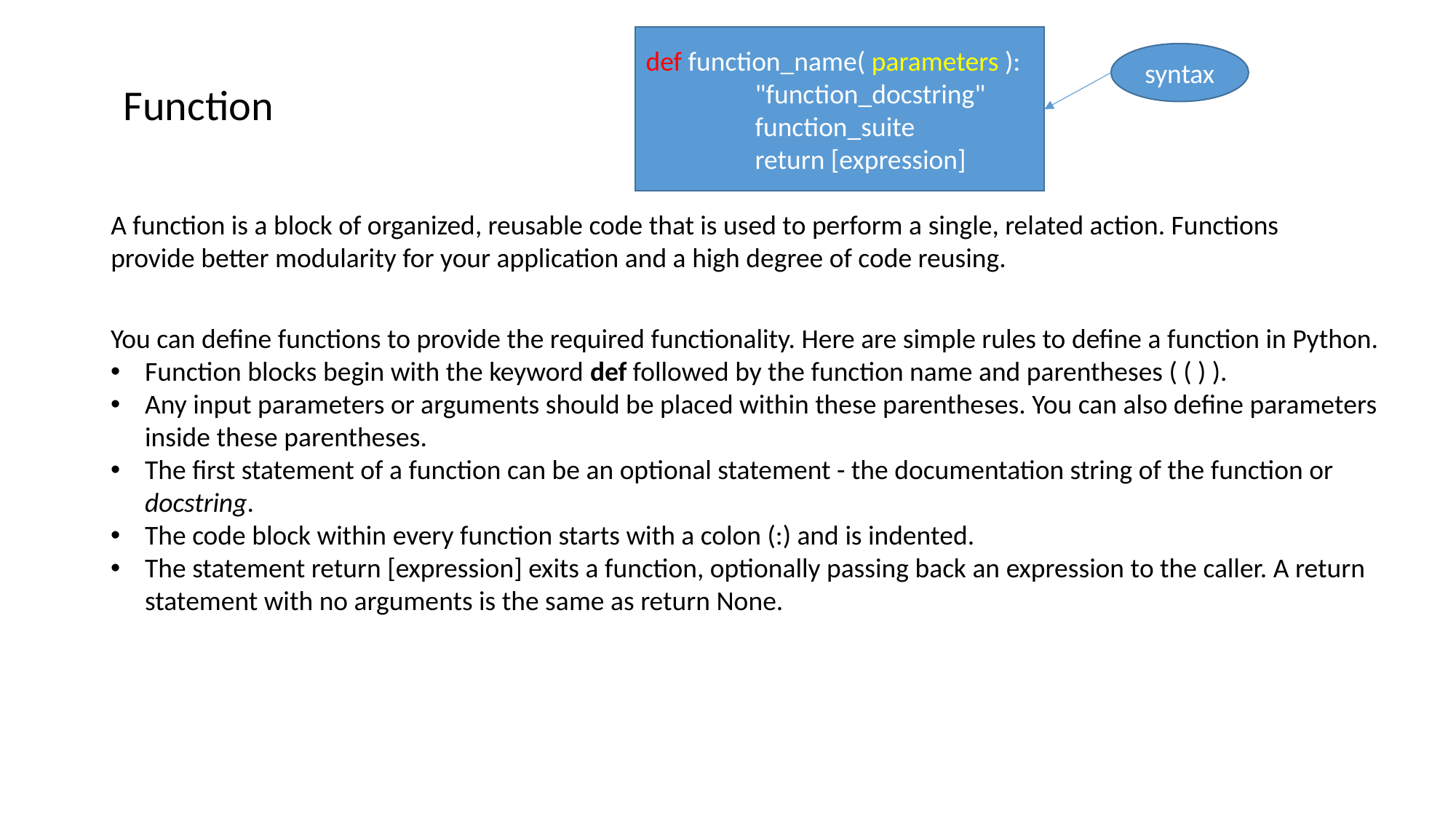

def function_name( parameters ):   	"function_docstring" 	function_suite
	return [expression]
syntax
Function
A function is a block of organized, reusable code that is used to perform a single, related action. Functions provide better modularity for your application and a high degree of code reusing.
You can define functions to provide the required functionality. Here are simple rules to define a function in Python.
Function blocks begin with the keyword def followed by the function name and parentheses ( ( ) ).
Any input parameters or arguments should be placed within these parentheses. You can also define parameters inside these parentheses.
The first statement of a function can be an optional statement - the documentation string of the function or docstring.
The code block within every function starts with a colon (:) and is indented.
The statement return [expression] exits a function, optionally passing back an expression to the caller. A return statement with no arguments is the same as return None.